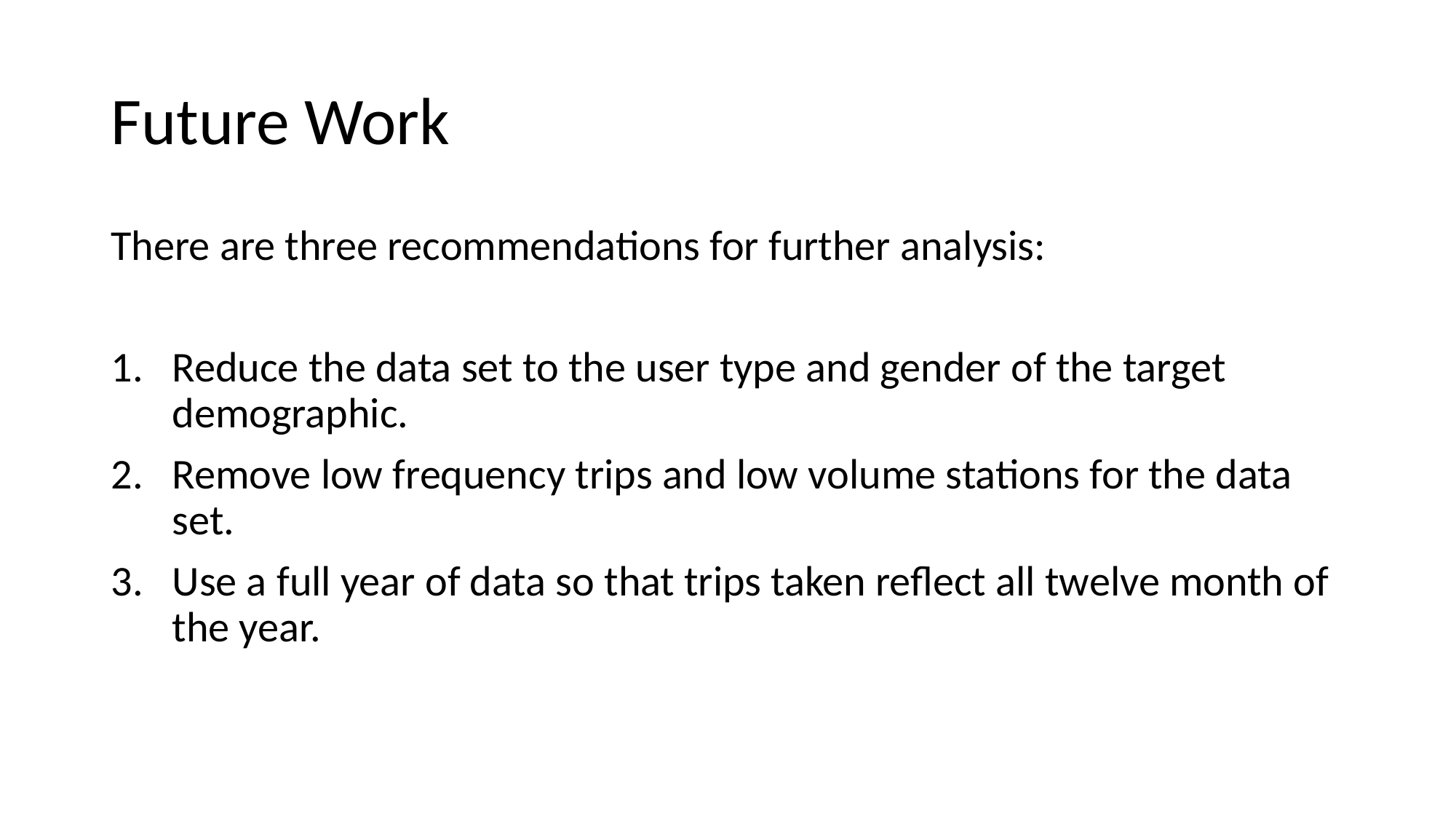

# Future Work
There are three recommendations for further analysis:

Reduce the data set to the user type and gender of the target demographic.
Remove low frequency trips and low volume stations for the data set.
Use a full year of data so that trips taken reflect all twelve month of the year.